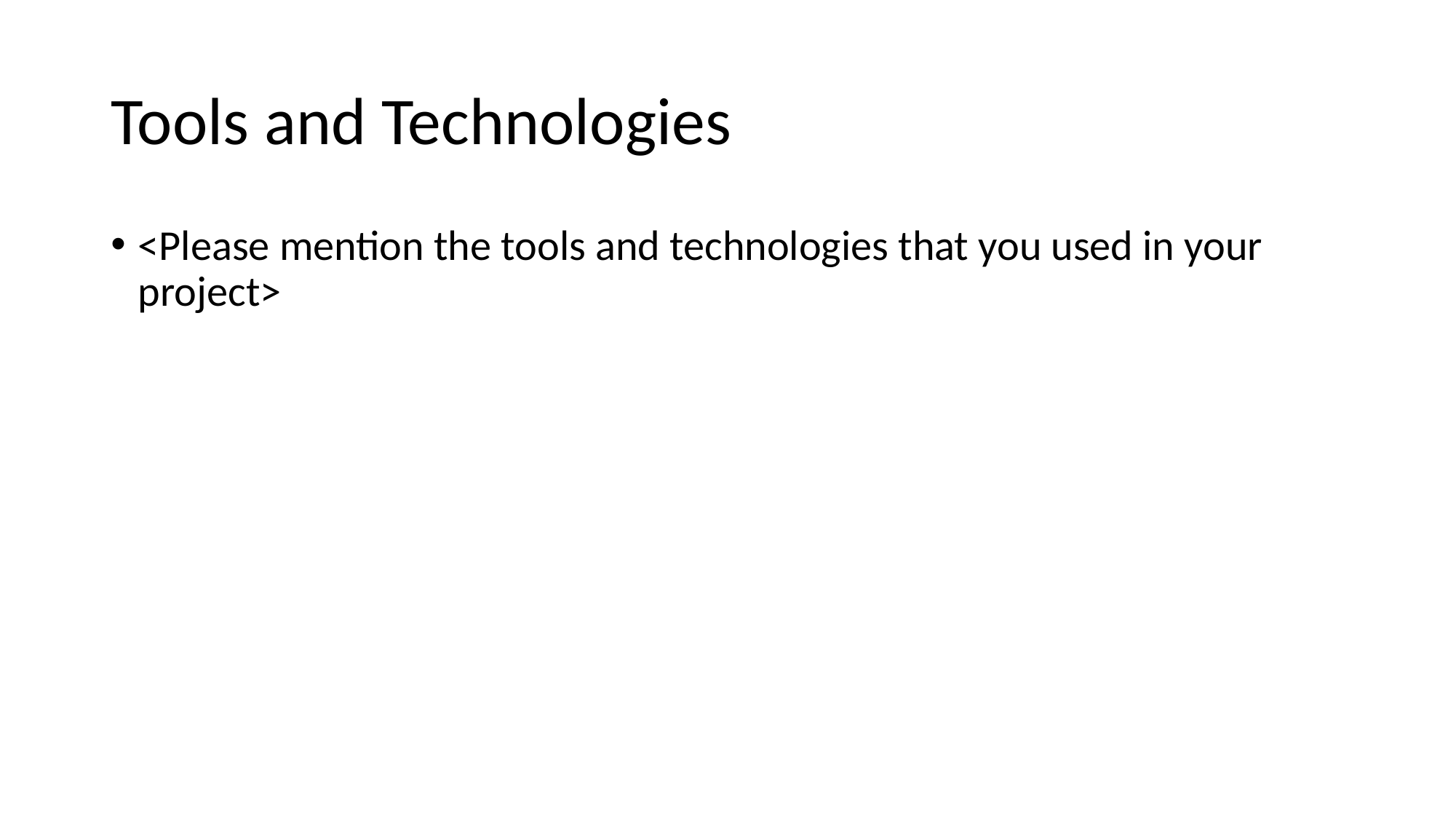

# Tools and Technologies
<Please mention the tools and technologies that you used in your project>